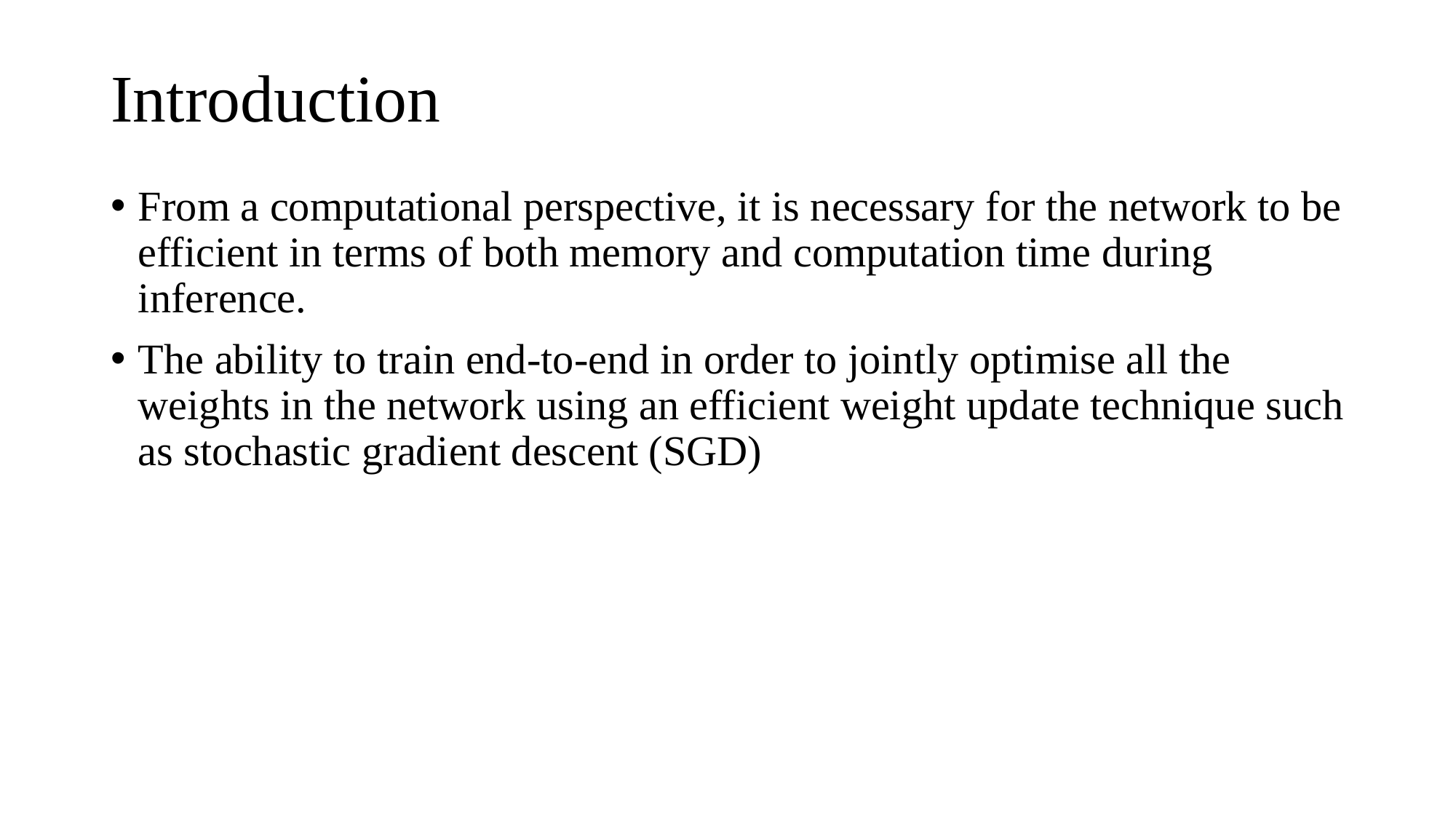

# Introduction
From a computational perspective, it is necessary for the network to be efficient in terms of both memory and computation time during inference.
The ability to train end-to-end in order to jointly optimise all the weights in the network using an efficient weight update technique such as stochastic gradient descent (SGD)